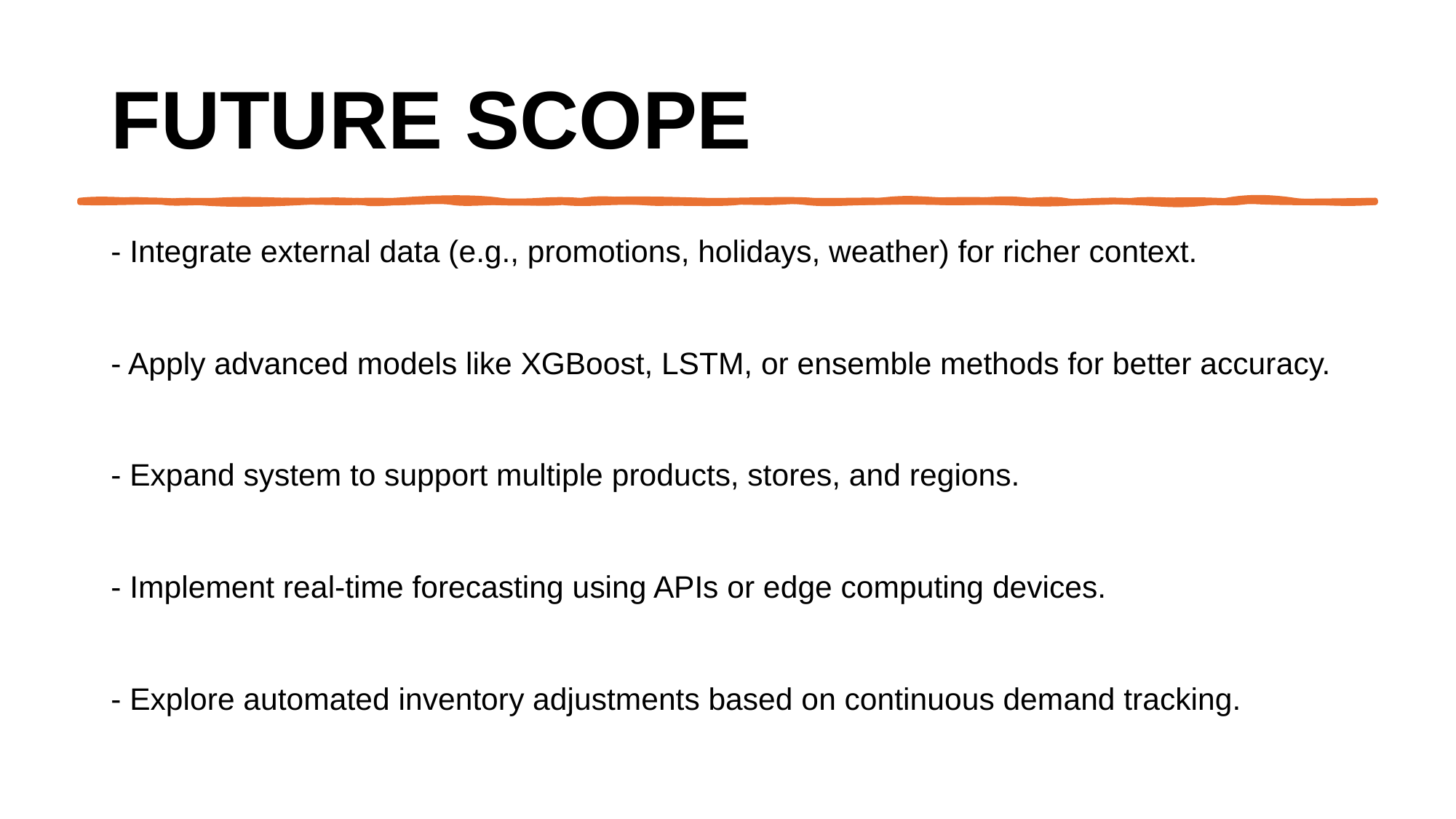

# FUTURE SCOPE

- Integrate external data (e.g., promotions, holidays, weather) for richer context.

- Apply advanced models like XGBoost, LSTM, or ensemble methods for better accuracy.

- Expand system to support multiple products, stores, and regions.

- Implement real-time forecasting using APIs or edge computing devices.

- Explore automated inventory adjustments based on continuous demand tracking.